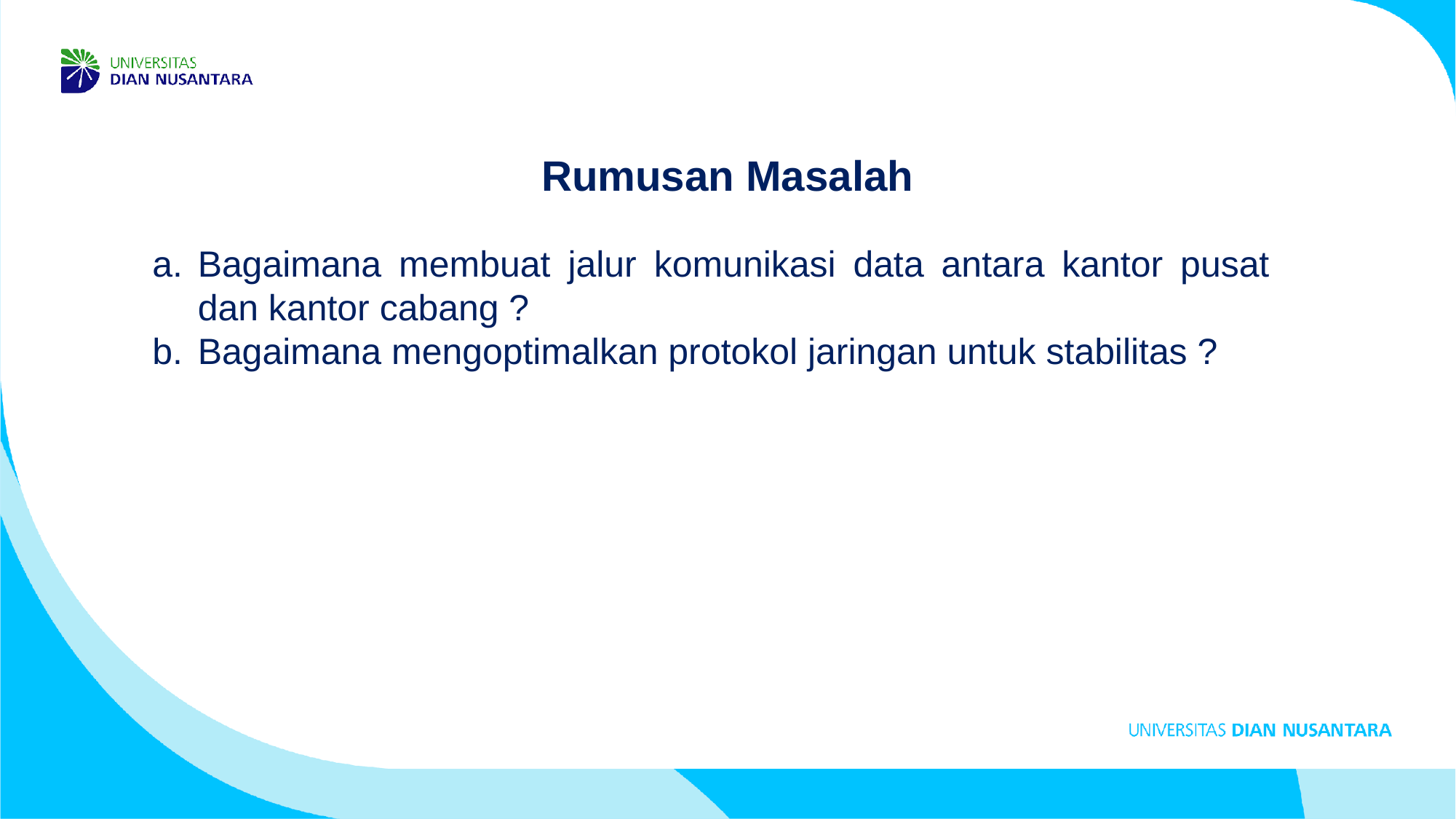

Rumusan Masalah
Bagaimana membuat jalur komunikasi data antara kantor pusat dan kantor cabang ?
Bagaimana mengoptimalkan protokol jaringan untuk stabilitas ?